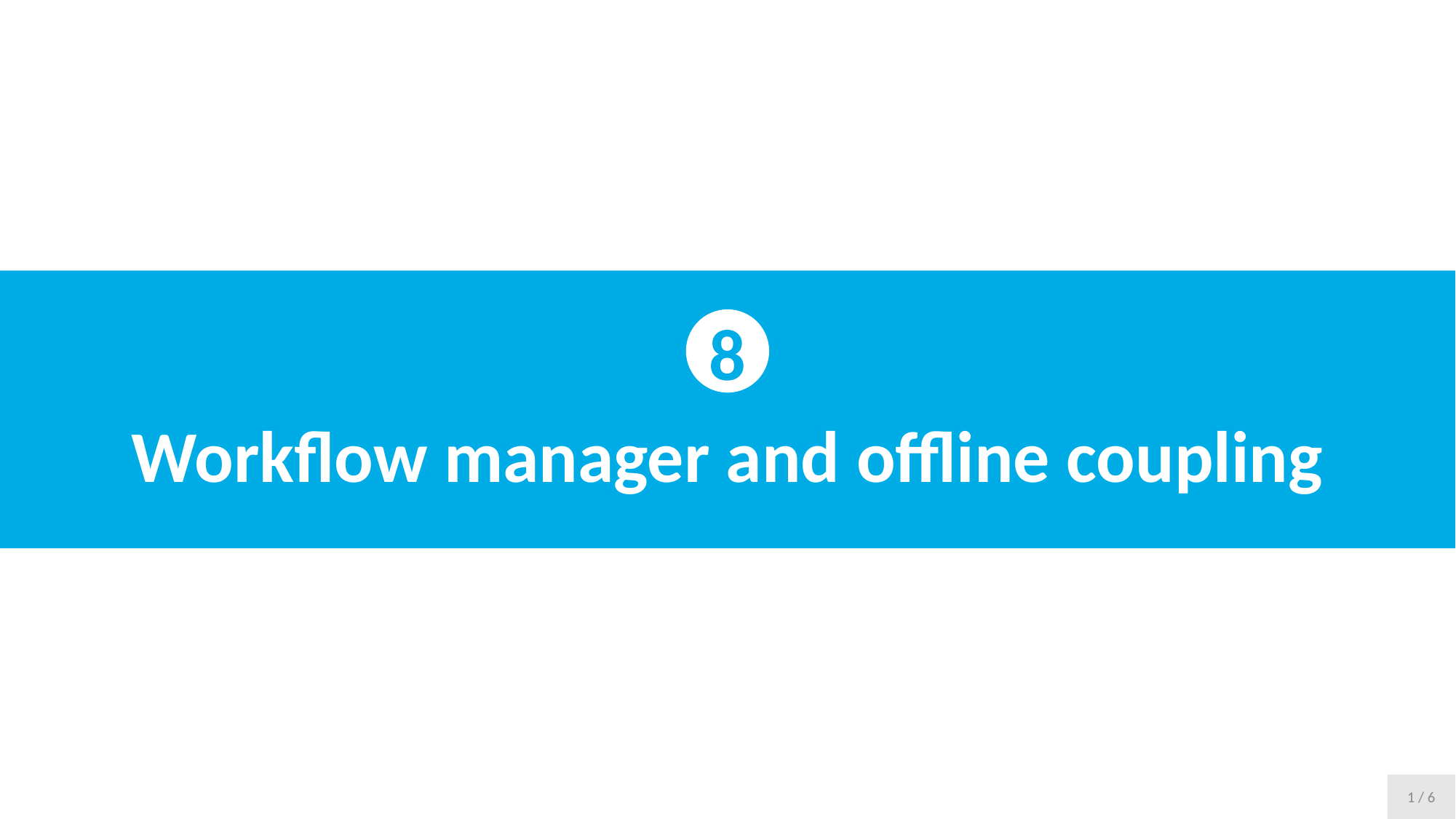

Workflow manager and offline coupling
8
1 / 6